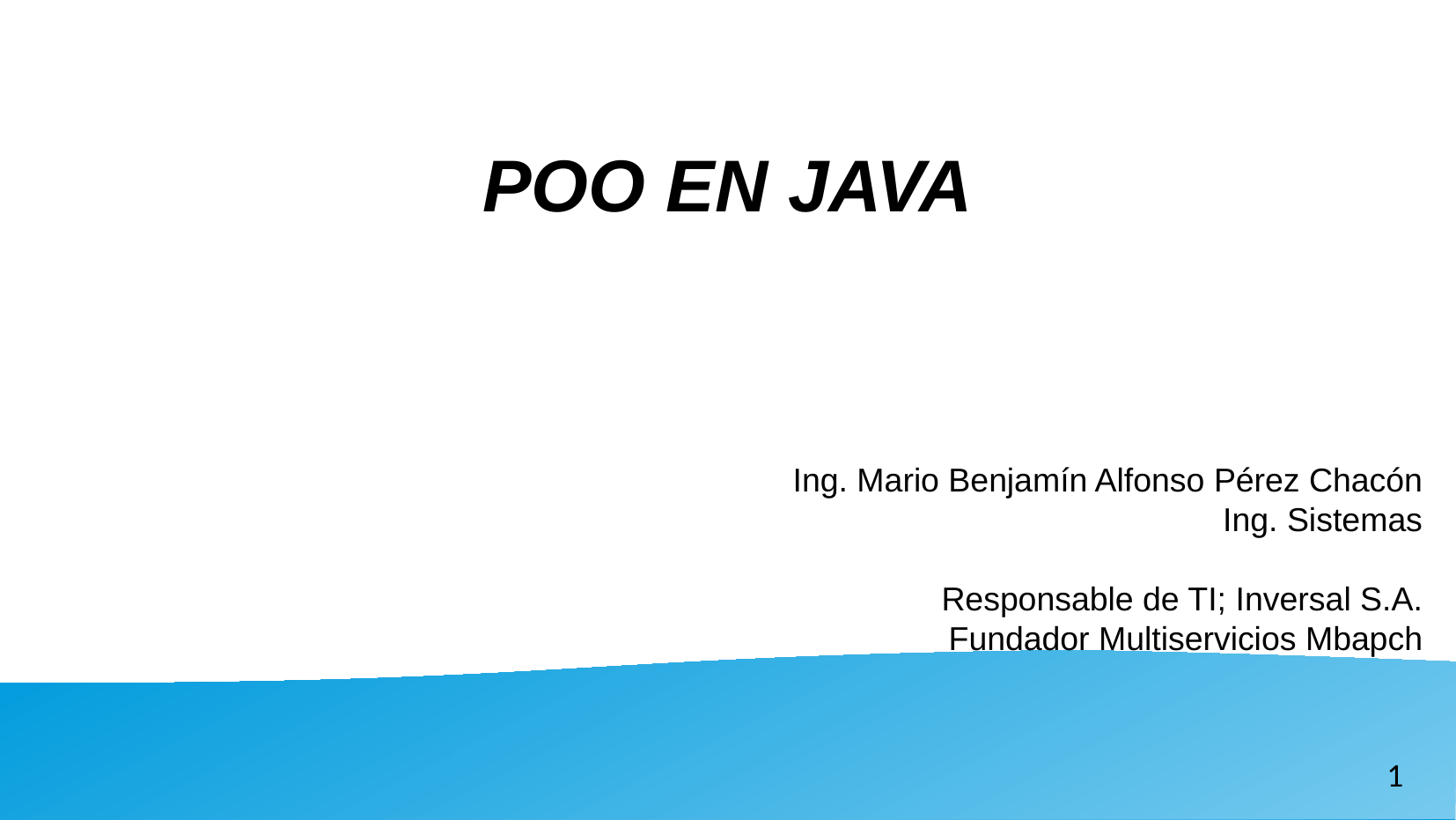

POO EN JAVA
Ing. Mario Benjamín Alfonso Pérez Chacón
Ing. Sistemas

Responsable de TI; Inversal S.A.
Fundador Multiservicios Mbapch